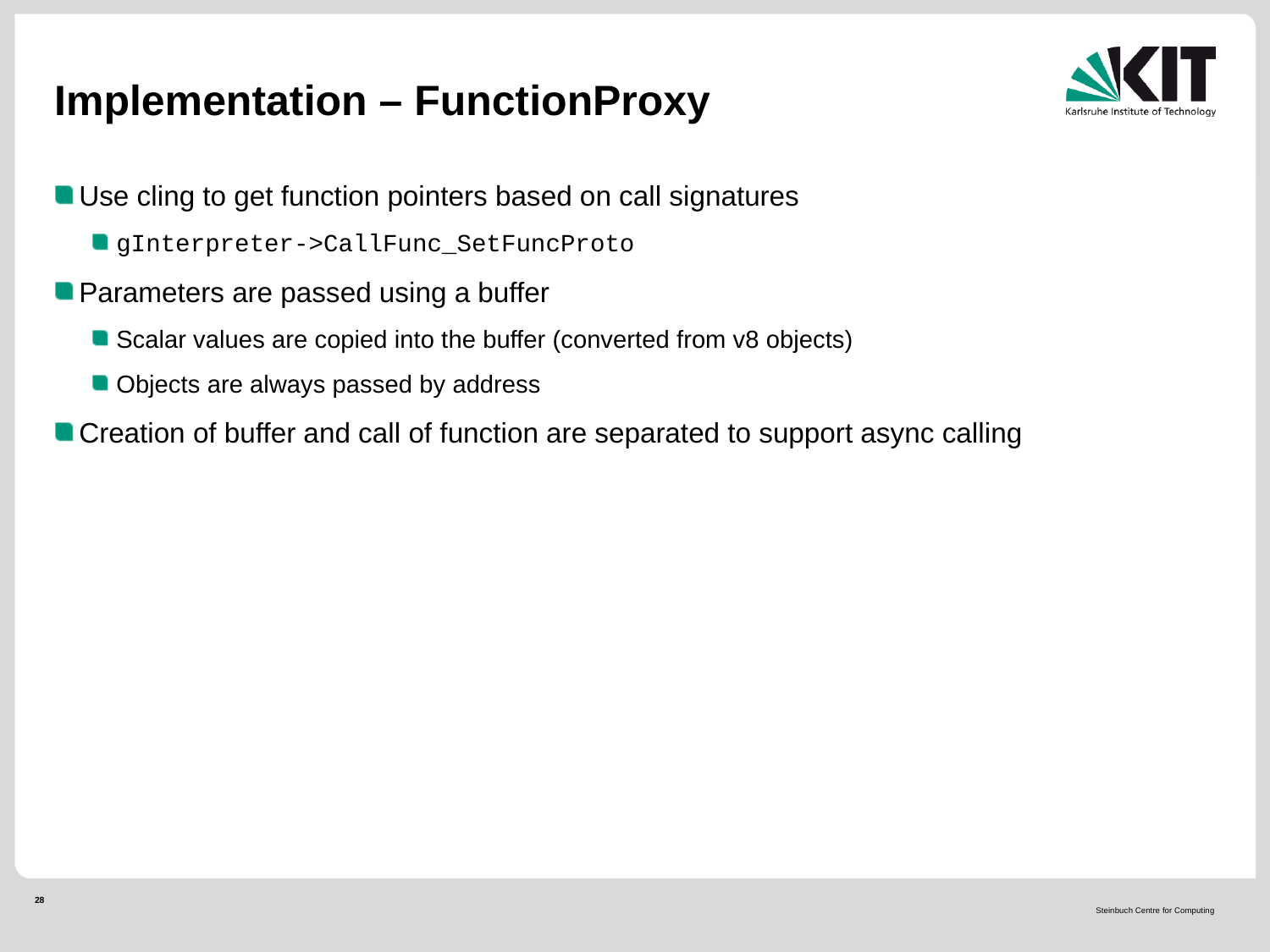

# Implementation – FunctionProxy
Use cling to get function pointers based on call signatures
gInterpreter->CallFunc_SetFuncProto
Parameters are passed using a buffer
Scalar values are copied into the buffer (converted from v8 objects)
Objects are always passed by address
Creation of buffer and call of function are separated to support async calling